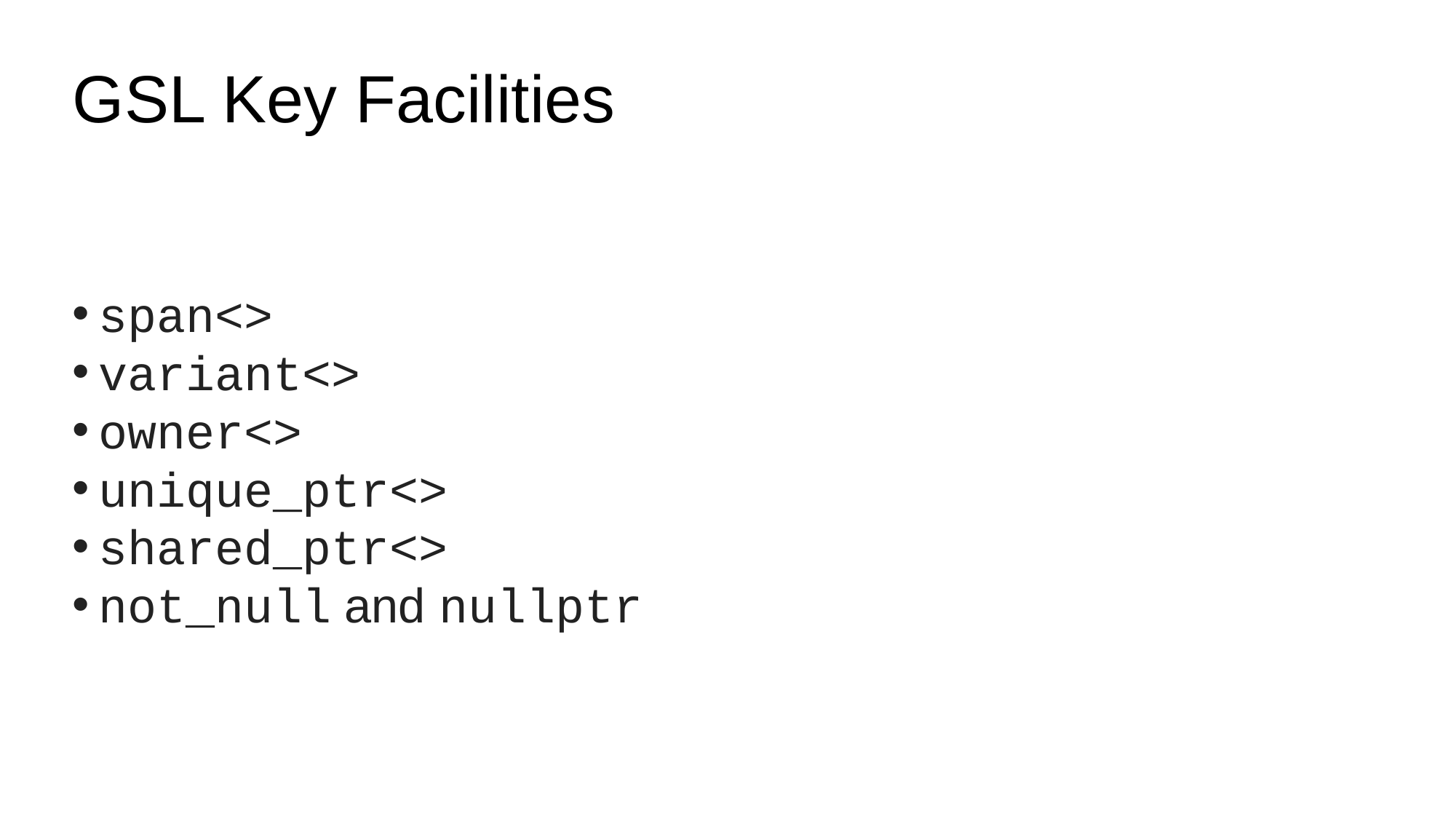

# GSL Key Facilities

span<>
variant<>
owner<>
unique_ptr<>
shared_ptr<>
not_null and nullptr